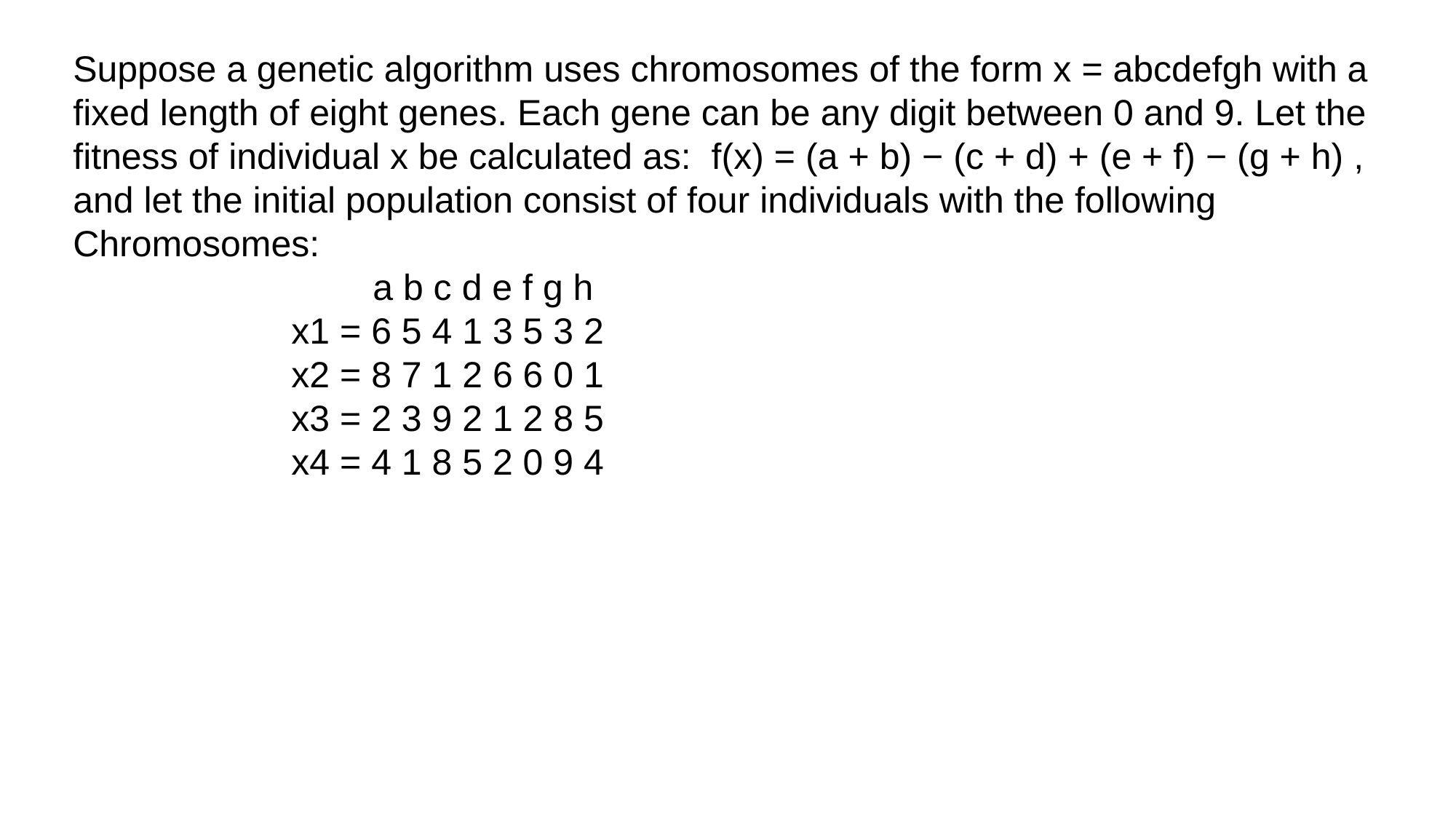

Suppose a genetic algorithm uses chromosomes of the form x = abcdefgh with a fixed length of eight genes. Each gene can be any digit between 0 and 9. Let the fitness of individual x be calculated as:  f(x) = (a + b) − (c + d) + (e + f) − (g + h) ,
and let the initial population consist of four individuals with the following
Chromosomes:
        a b c d e f g h
x1 = 6 5 4 1 3 5 3 2
x2 = 8 7 1 2 6 6 0 1
x3 = 2 3 9 2 1 2 8 5
x4 = 4 1 8 5 2 0 9 4